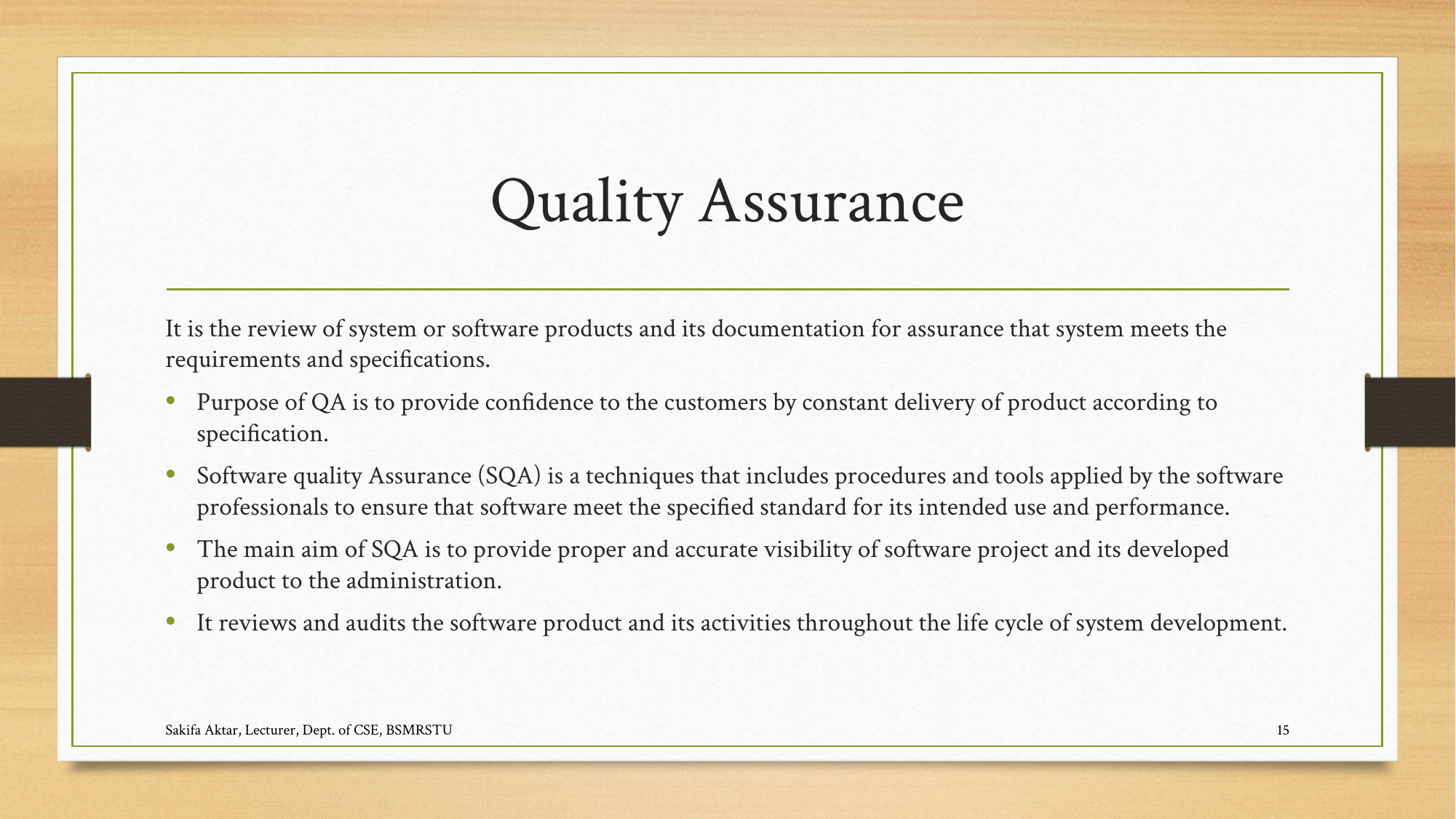

# Quality Assurance
It is the review of system or software products and its documentation for assurance that system meets the requirements and specifications.
Purpose of QA is to provide confidence to the customers by constant delivery of product according to specification.
Software quality Assurance (SQA) is a techniques that includes procedures and tools applied by the software professionals to ensure that software meet the specified standard for its intended use and performance.
The main aim of SQA is to provide proper and accurate visibility of software project and its developed product to the administration.
It reviews and audits the software product and its activities throughout the life cycle of system development.
Sakifa Aktar, Lecturer, Dept. of CSE, BSMRSTU
15